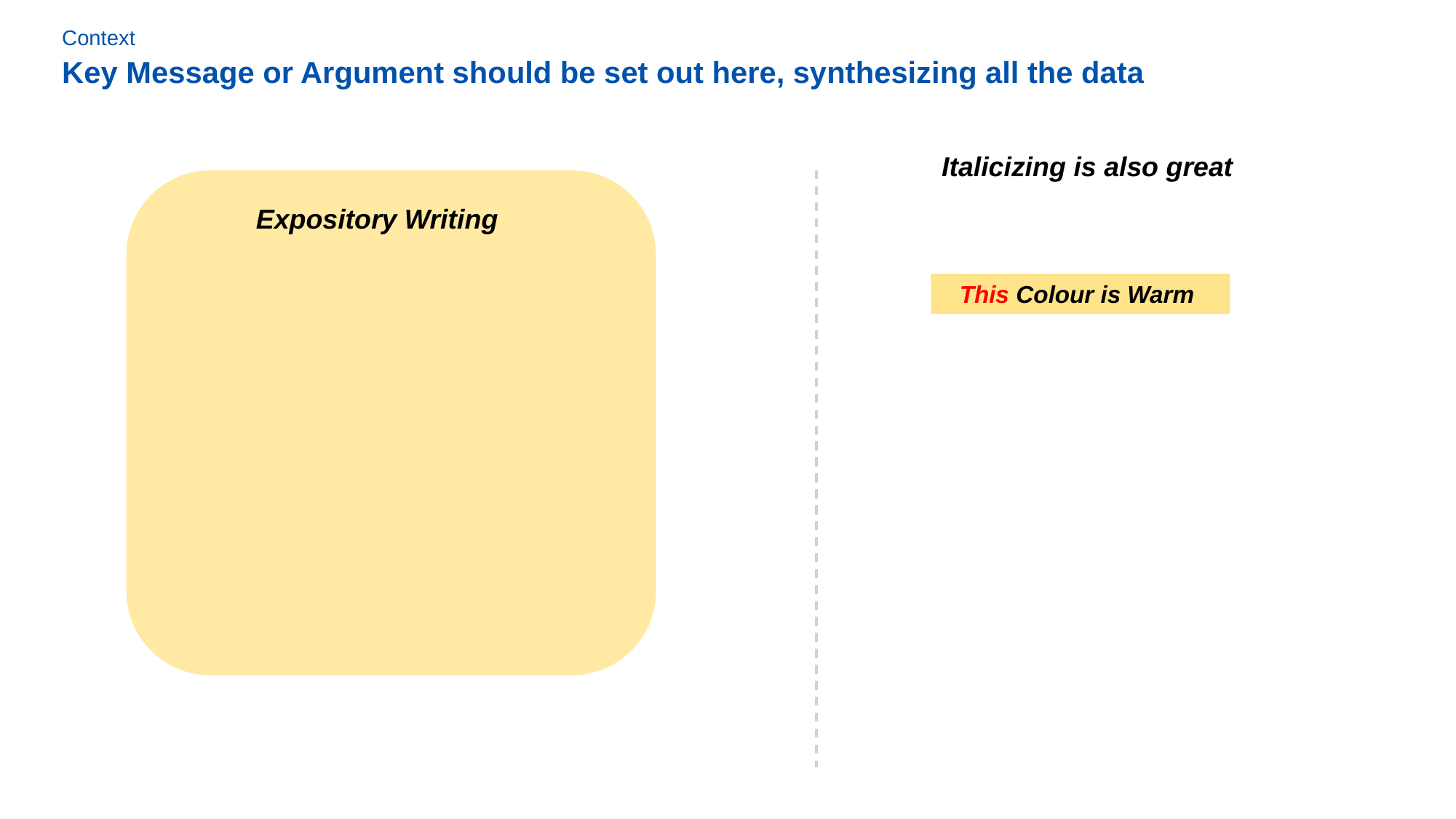

Context
Key Message or Argument should be set out here, synthesizing all the data
Italicizing is also great

Expository Writing
This Colour is Warm